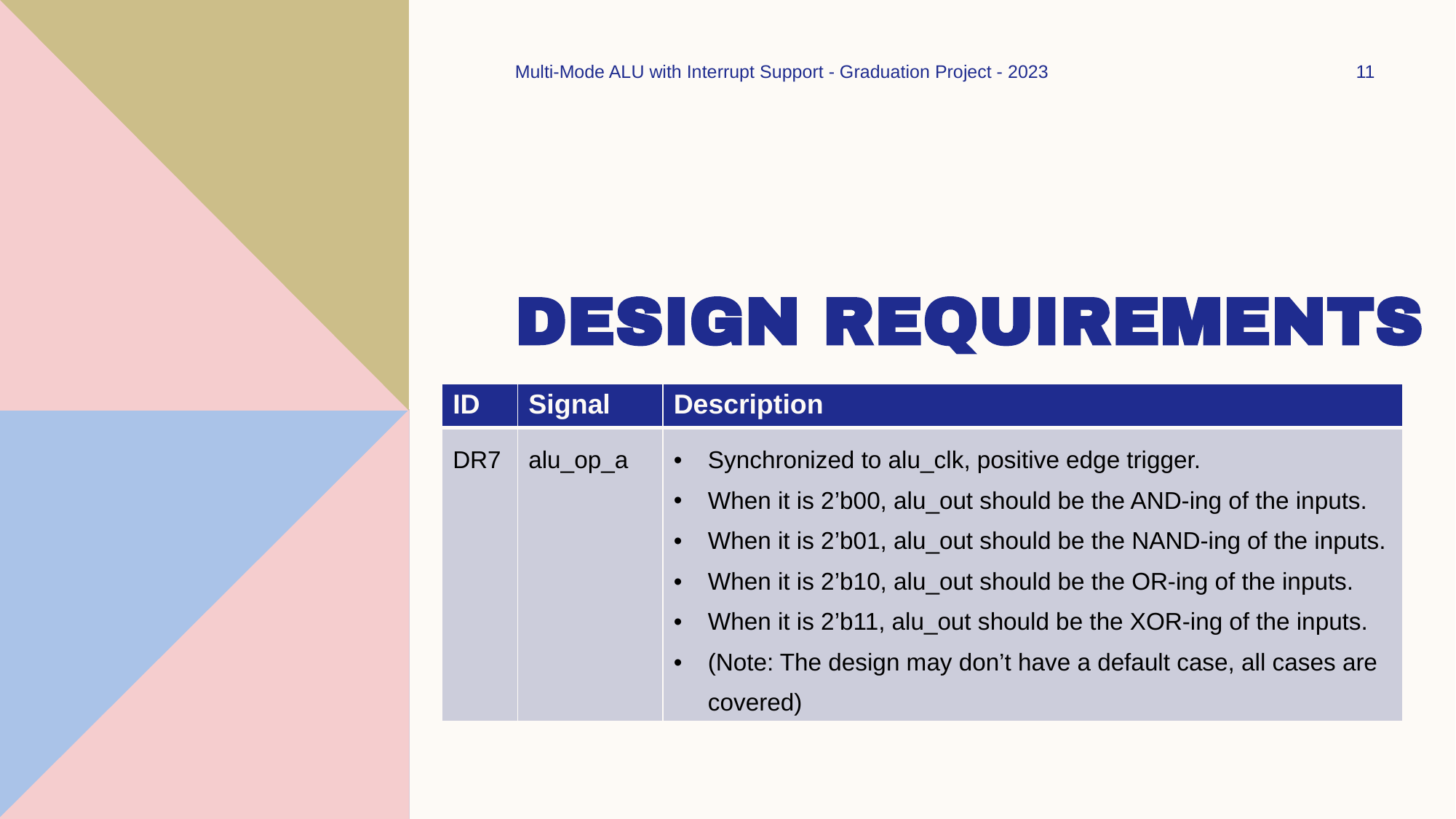

Multi-Mode ALU with Interrupt Support - Graduation Project - 2023
11
# Design Requirements
| ID | Signal | Description |
| --- | --- | --- |
| DR7 | alu\_op\_a | Synchronized to alu\_clk, positive edge trigger. When it is 2’b00, alu\_out should be the AND-ing of the inputs. When it is 2’b01, alu\_out should be the NAND-ing of the inputs. When it is 2’b10, alu\_out should be the OR-ing of the inputs. When it is 2’b11, alu\_out should be the XOR-ing of the inputs. (Note: The design may don’t have a default case, all cases are covered) |